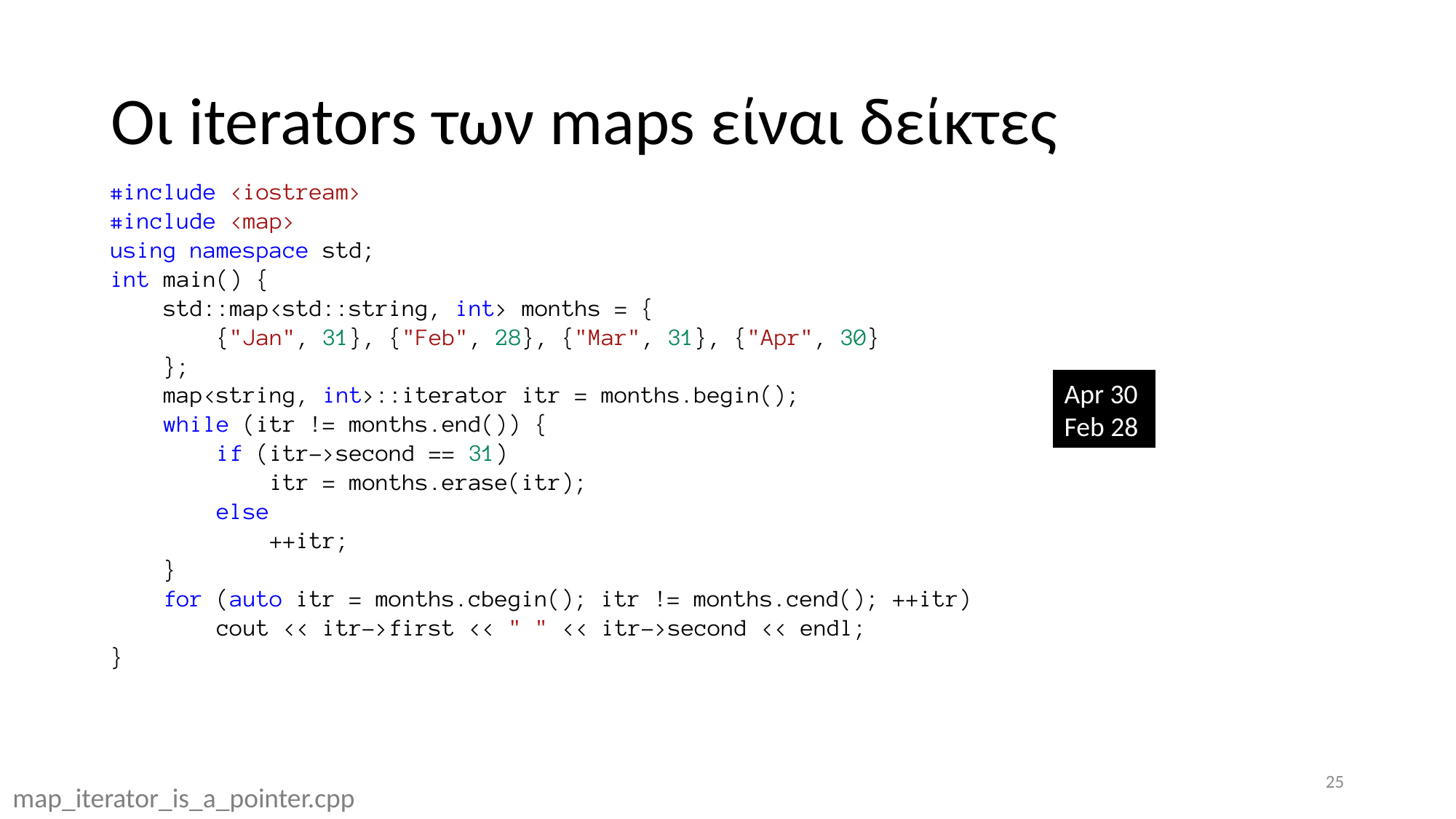

# Οι iterators των maps είναι δείκτες
#include <iostream>
#include <map>
using namespace std;
int main() {
    std::map<std::string, int> months = {
        {"Jan", 31}, {"Feb", 28}, {"Mar", 31}, {"Apr", 30}
    };
    map<string, int>::iterator itr = months.begin();
    while (itr != months.end()) {
        if (itr->second == 31)
            itr = months.erase(itr);
        else
            ++itr;
    }
    for (auto itr = months.cbegin(); itr != months.cend(); ++itr)
        cout << itr->first << " " << itr->second << endl;
}
Apr 30
Feb 28
25
map_iterator_is_a_pointer.cpp